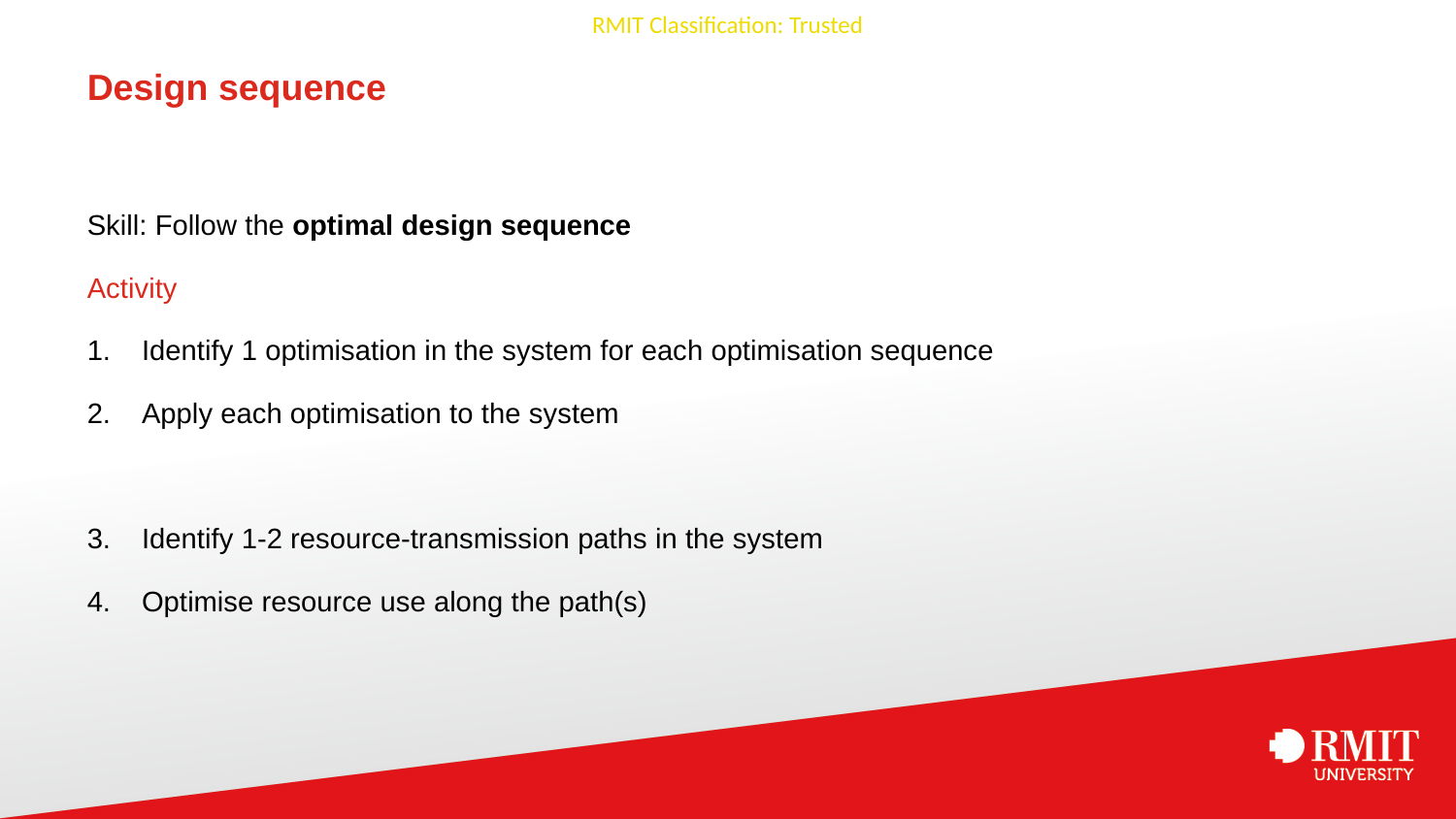

# Design sequence
Skill: Follow the optimal design sequence
Activity
Identify 1 optimisation in the system for each optimisation sequence
Apply each optimisation to the system

Identify 1-2 resource-transmission paths in the system
Optimise resource use along the path(s)